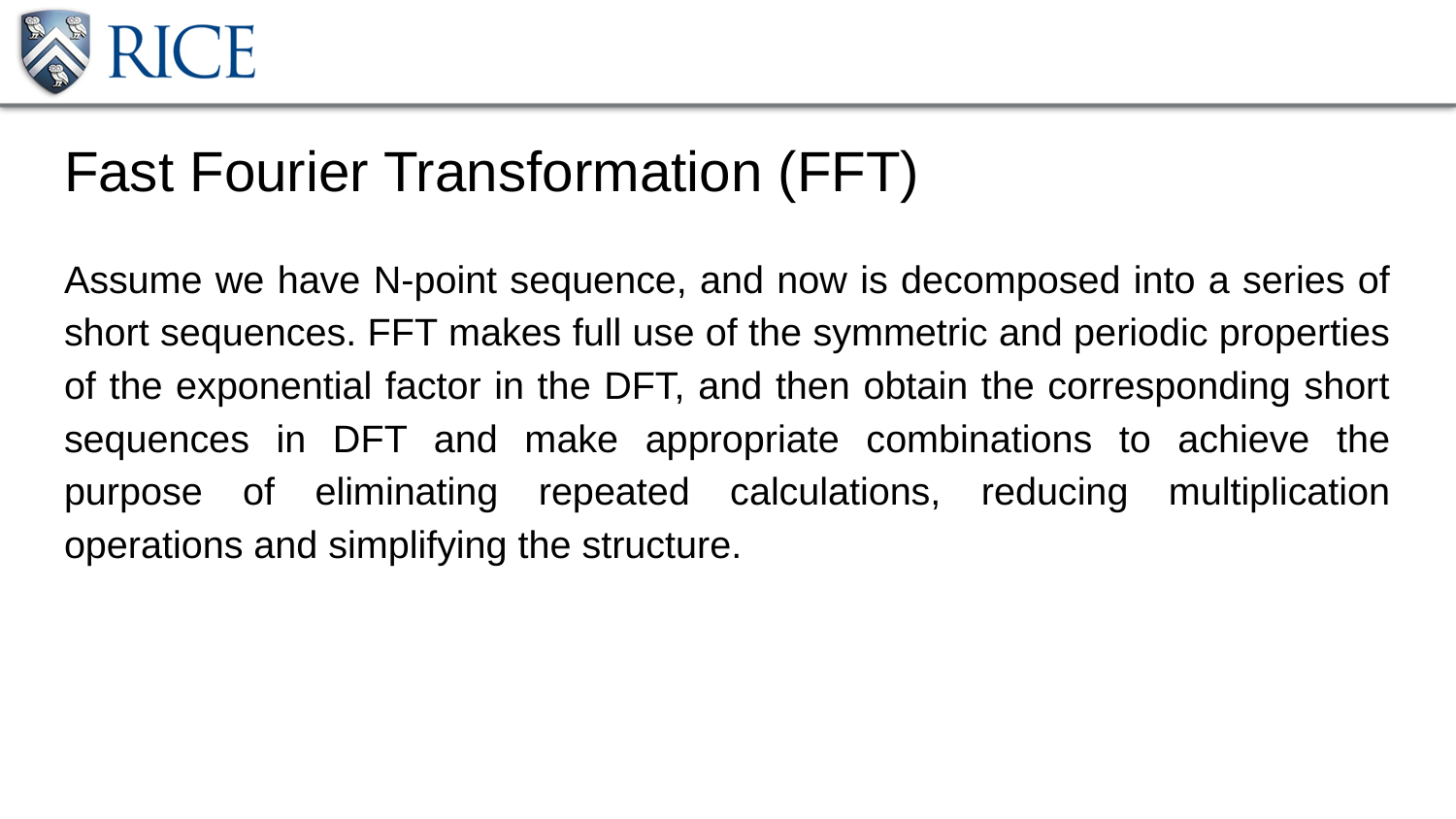

# Fast Fourier Transformation (FFT)
Assume we have N-point sequence, and now is decomposed into a series of short sequences. FFT makes full use of the symmetric and periodic properties of the exponential factor in the DFT, and then obtain the corresponding short sequences in DFT and make appropriate combinations to achieve the purpose of eliminating repeated calculations, reducing multiplication operations and simplifying the structure.